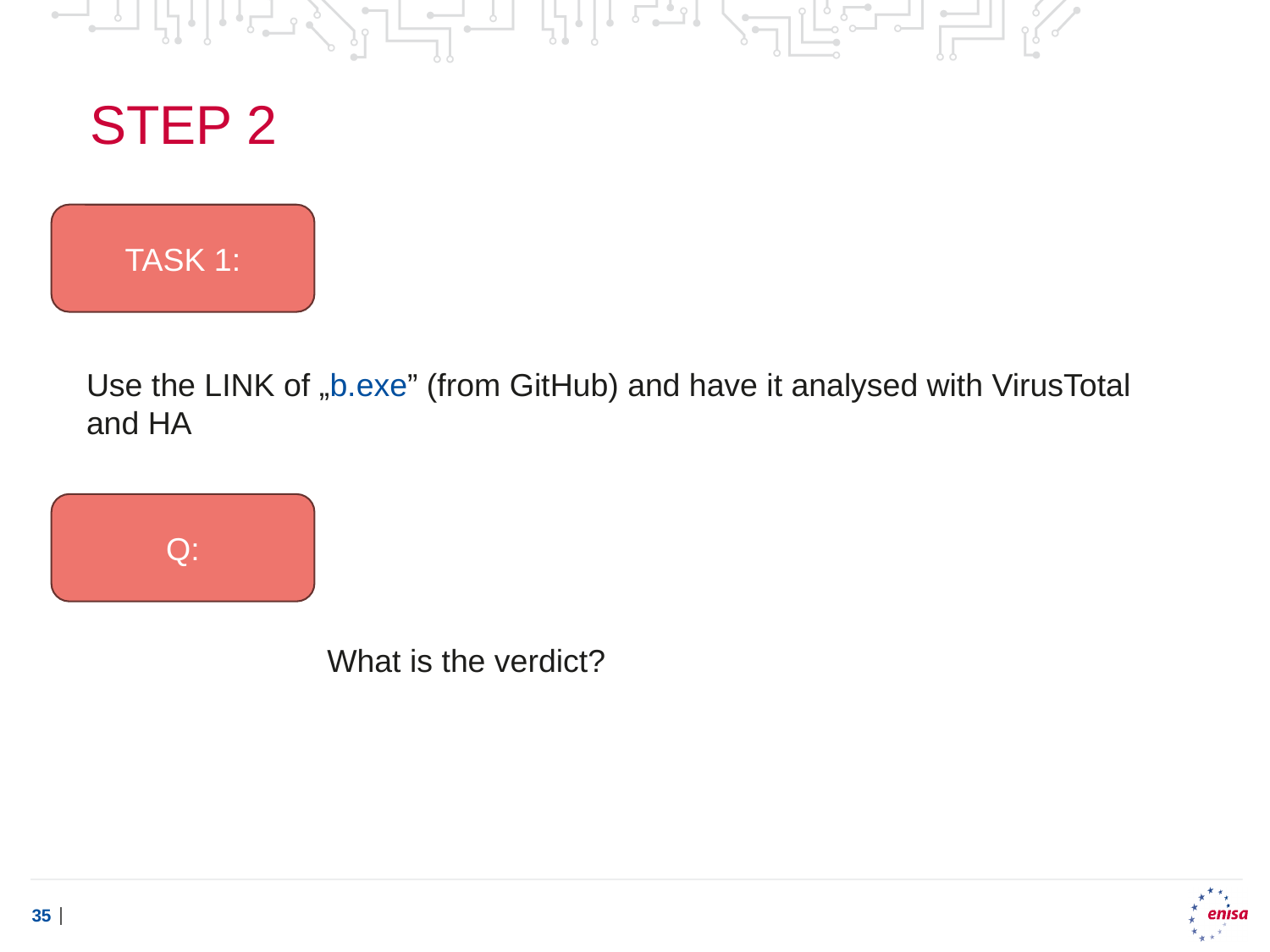

# Step 2
TASK 1:
Use the LINK of „b.exe” (from GitHub) and have it analysed with VirusTotal and HA
Q:
What is the verdict?